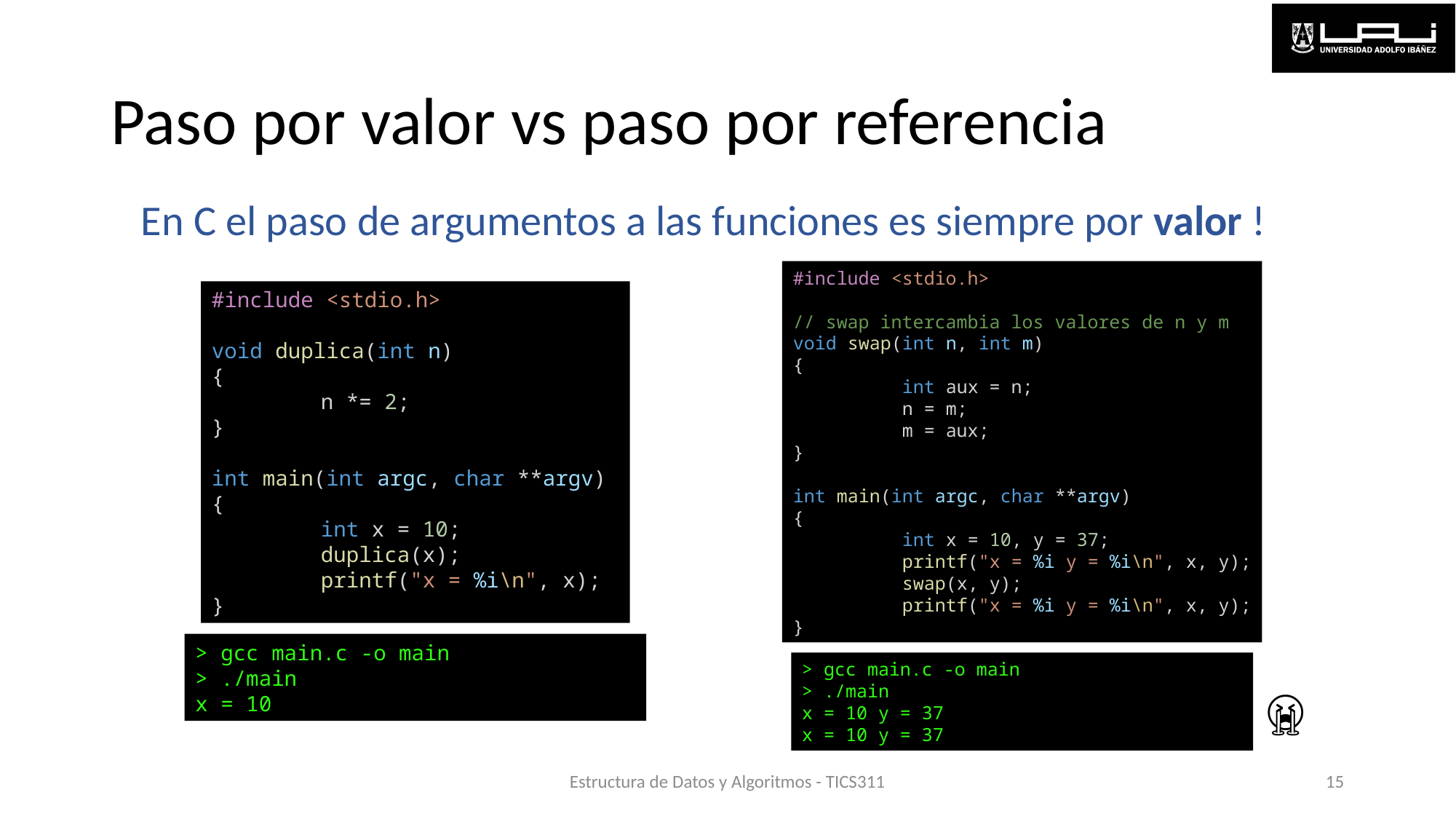

# Paso por valor vs paso por referencia
En C el paso de argumentos a las funciones es siempre por valor !
#include <stdio.h>

// swap intercambia los valores de n y m
void swap(int n, int m)
{
	int aux = n;
	n = m;
	m = aux;
}

int main(int argc, char **argv)
{
	int x = 10, y = 37;
	printf("x = %i y = %i\n", x, y);
	swap(x, y);
	printf("x = %i y = %i\n", x, y);
}
#include <stdio.h>

void duplica(int n)
{
	n *= 2;
}

int main(int argc, char **argv)
{
	int x = 10;
	duplica(x);
	printf("x = %i\n", x);
}
> gcc main.c -o main
> ./main
x = 10
> gcc main.c -o main
> ./main
x = 10 y = 37
x = 10 y = 37
😭
Estructura de Datos y Algoritmos - TICS311
15